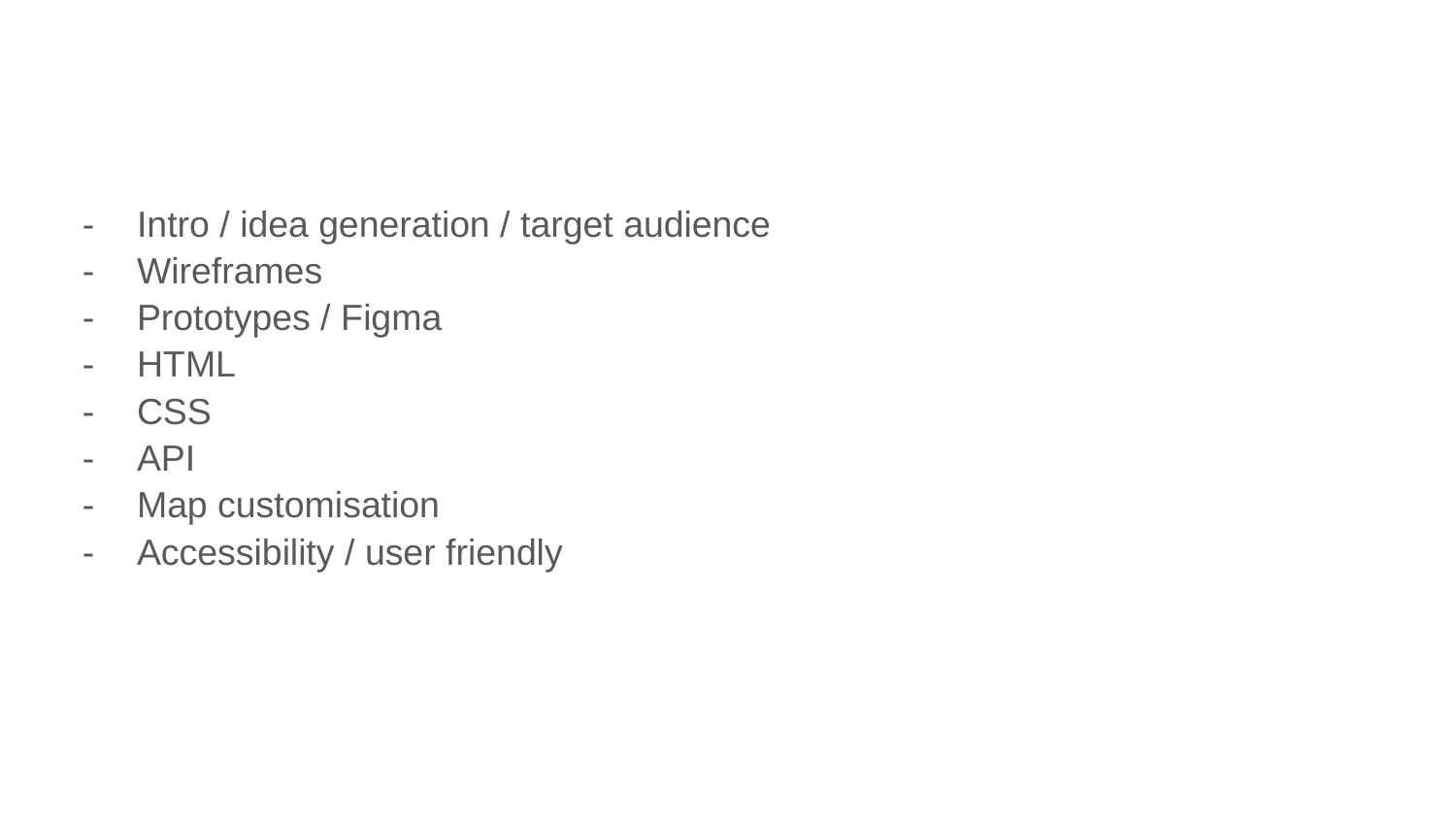

#
Intro / idea generation / target audience
Wireframes
Prototypes / Figma
HTML
CSS
API
Map customisation
Accessibility / user friendly